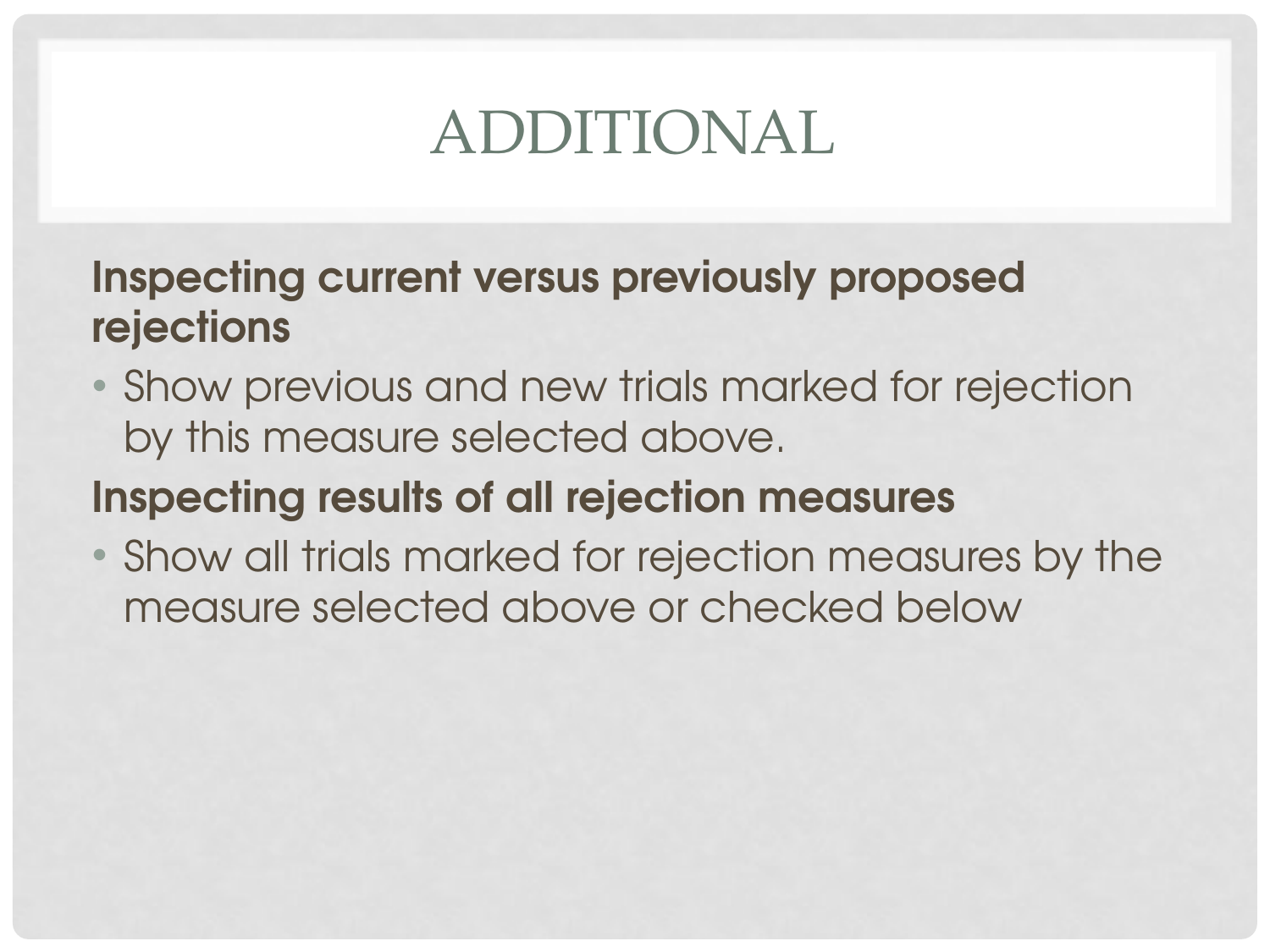

# additional
Inspecting current versus previously proposed rejections
Show previous and new trials marked for rejection by this measure selected above.
Inspecting results of all rejection measures
Show all trials marked for rejection measures by the measure selected above or checked below